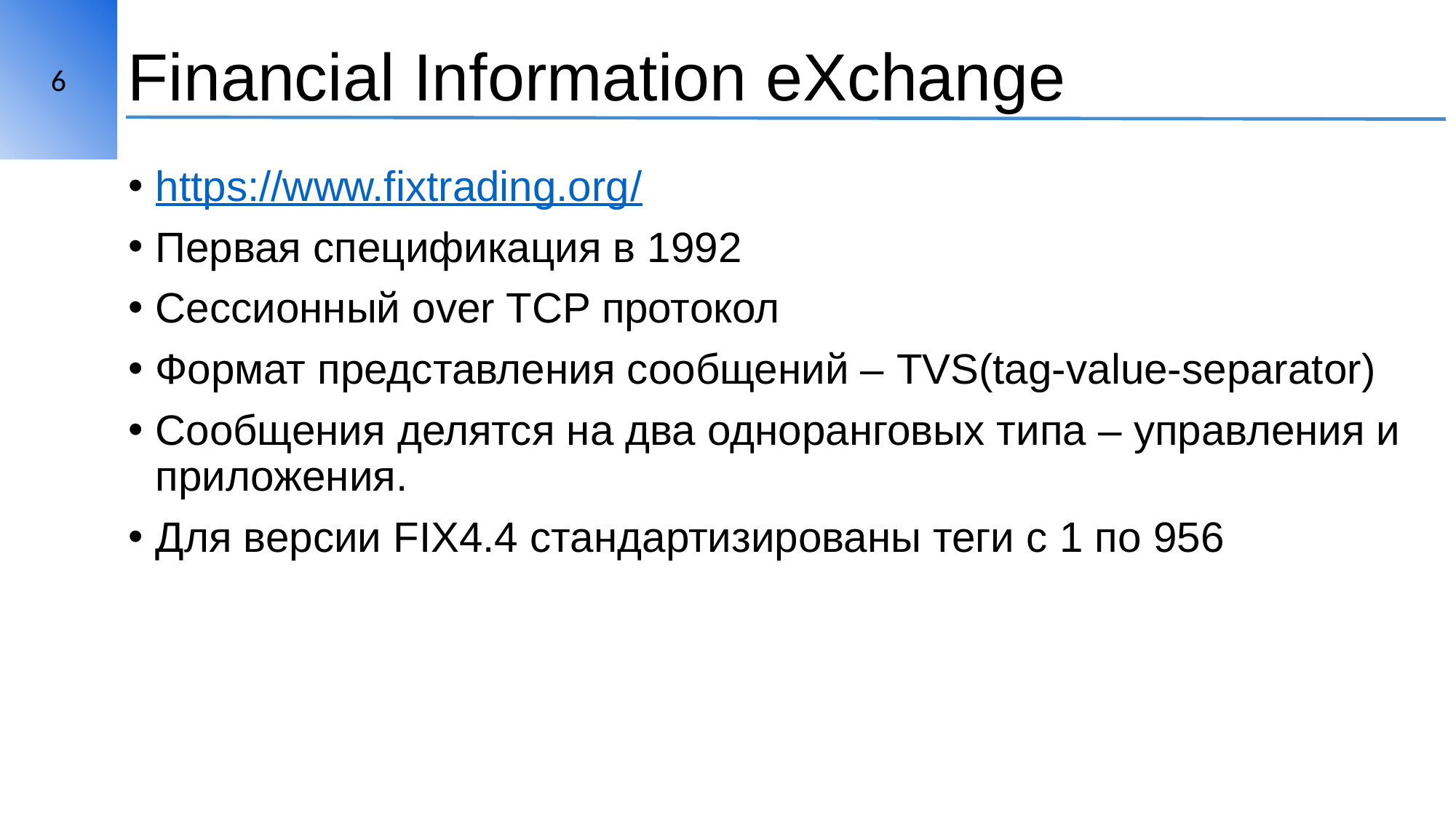

6
# Financial Information eXchange
https://www.fixtrading.org/
Первая спецификация в 1992
Сессионный over TCP протокол
Формат представления сообщений – TVS(tag-value-separator)
Сообщения делятся на два одноранговых типа – управления и приложения.
Для версии FIX4.4 стандартизированы теги с 1 по 956